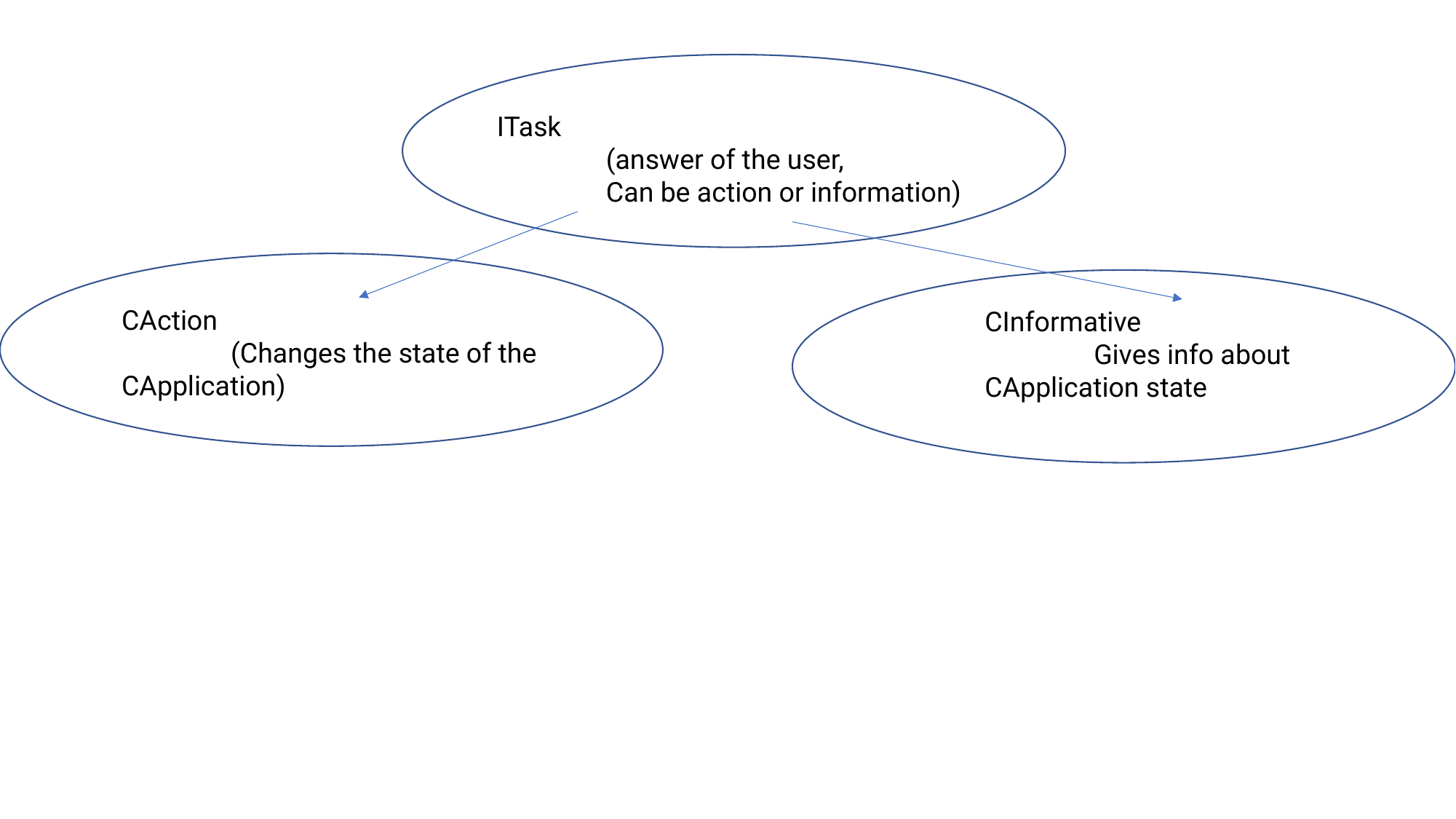

ITask
	(answer of the user,
	Can be action or information)

CAction
	(Changes the state of the 	CApplication)

CInformative
	Gives info about 	CApplication state